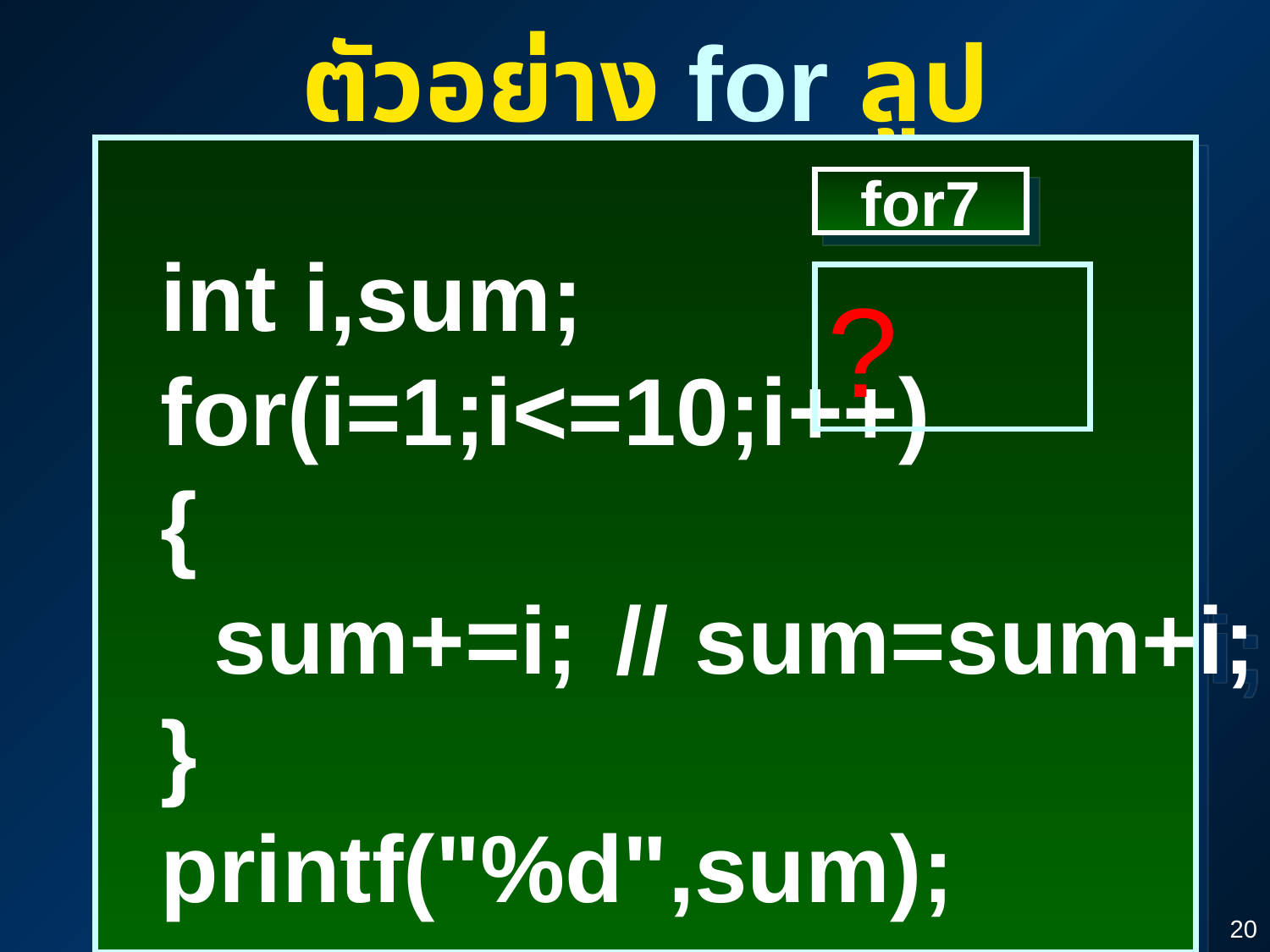

ตัวอย่าง for ลูป

  int i,sum;
  for(i=1;i<=10;i++)
  {
    sum+=i;	// sum=sum+i;
  }
  printf("%d",sum);
for7
?
20